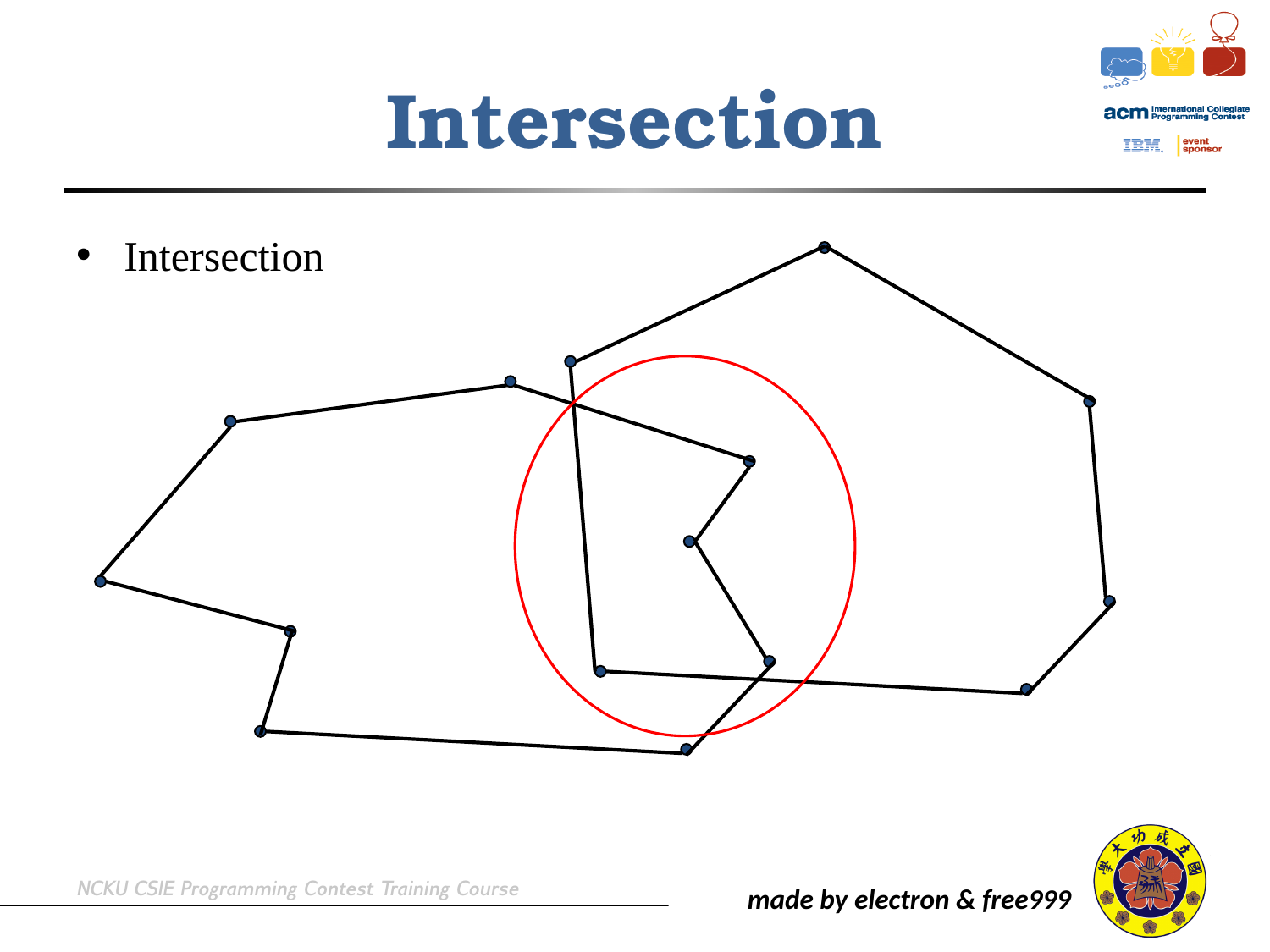

# Intersection
Intersection

NCKU CSIE Programming Contest Training Course